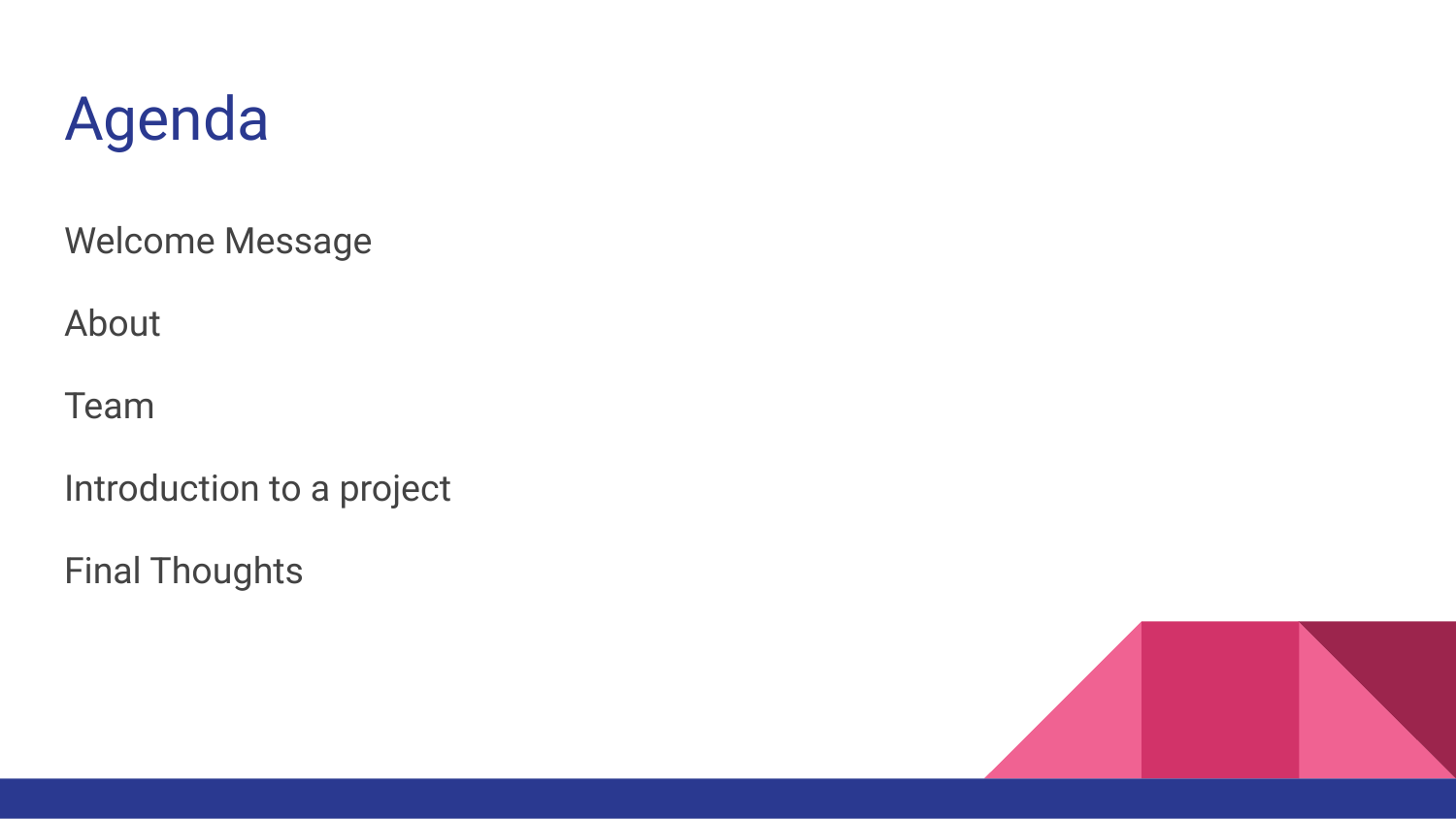

# Agenda
Welcome Message
About
Team
Introduction to a project
Final Thoughts